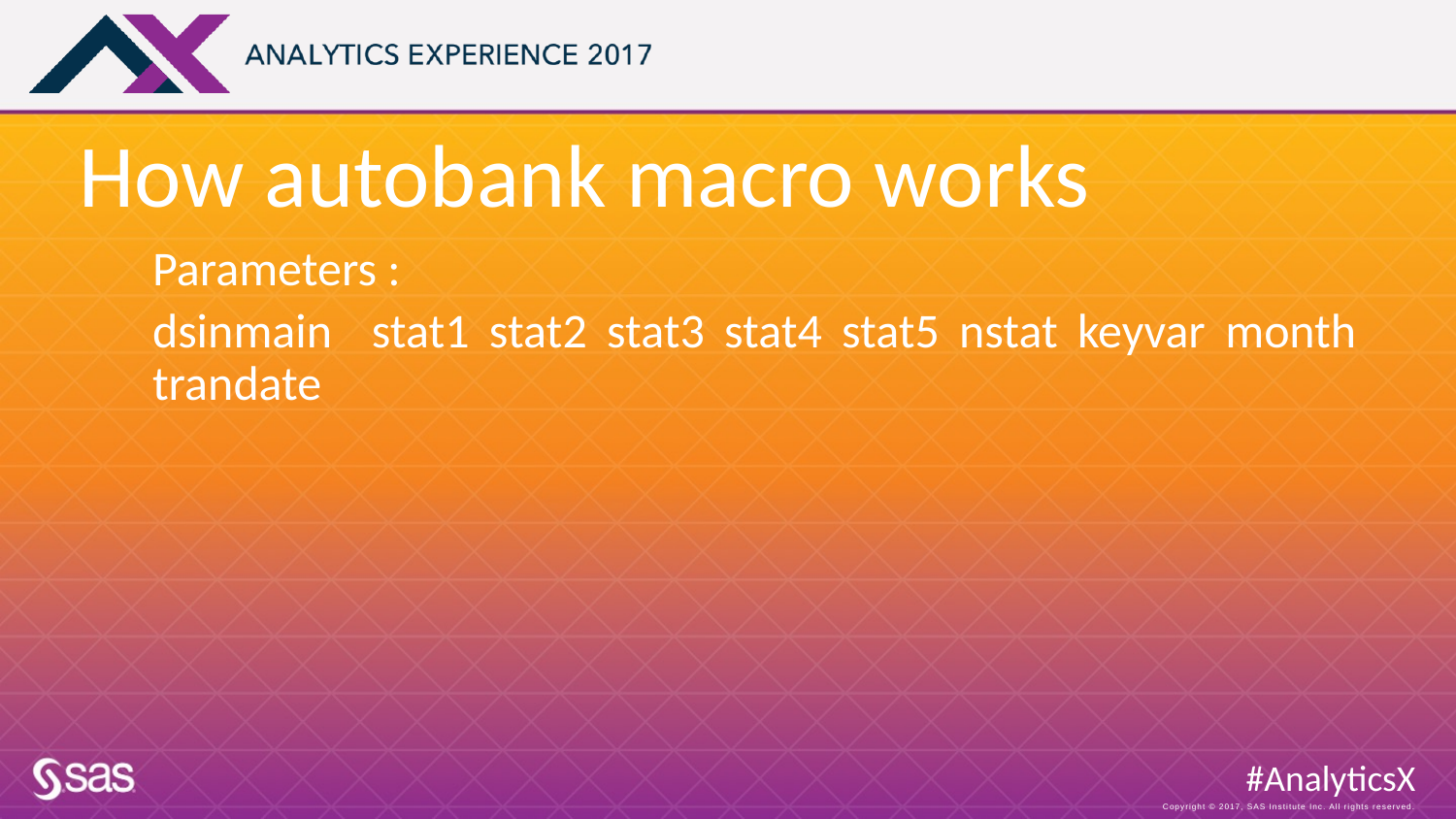

# How autobank macro works
Parameters :
dsinmain  stat1 stat2 stat3 stat4 stat5 nstat keyvar month trandate